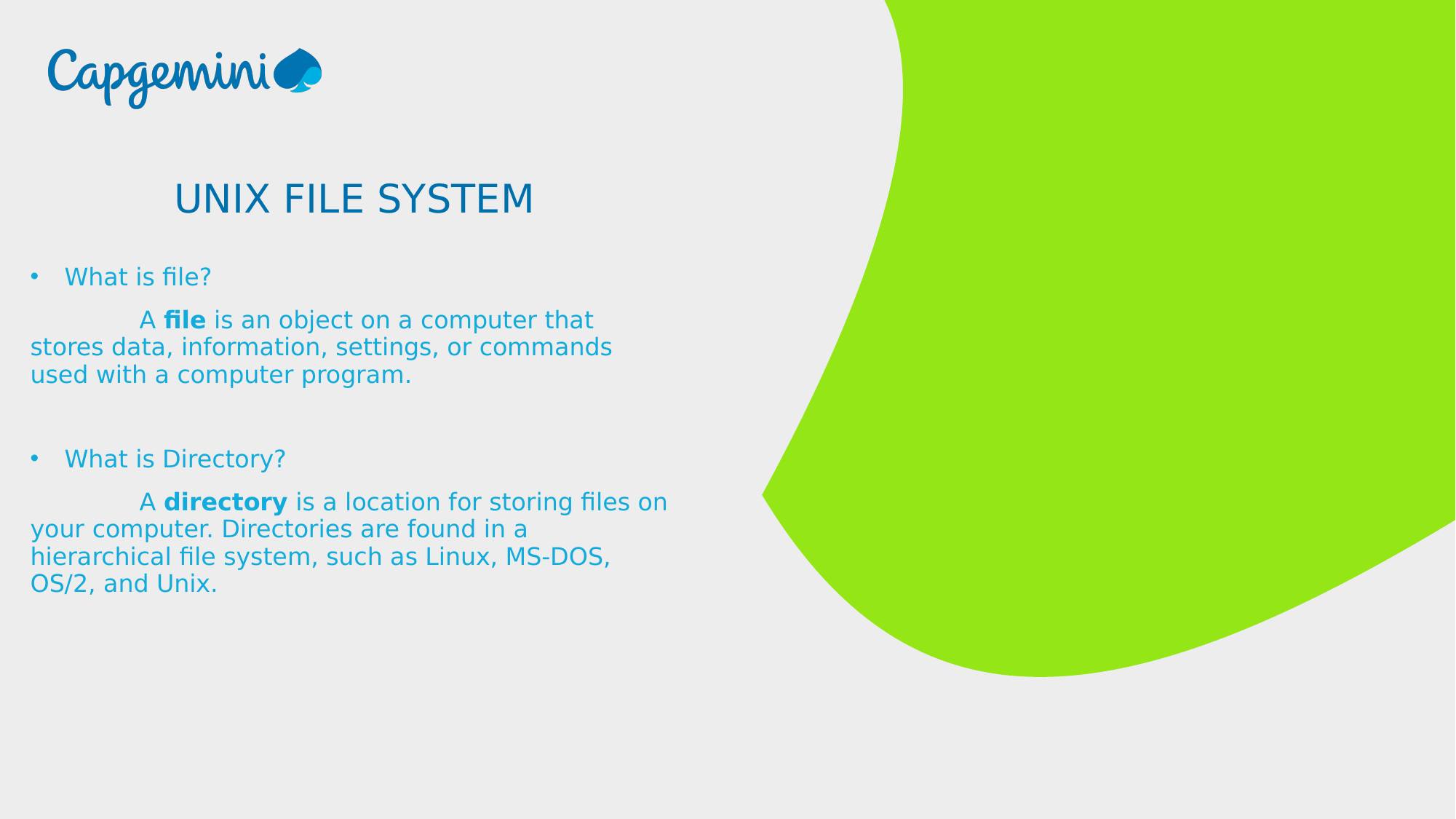

UNIX FILE SYSTEM
What is file?
	A file is an object on a computer that stores data, information, settings, or commands used with a computer program.

What is Directory?
	A directory is a location for storing files on your computer. Directories are found in a hierarchical file system, such as Linux, MS-DOS, OS/2, and Unix.